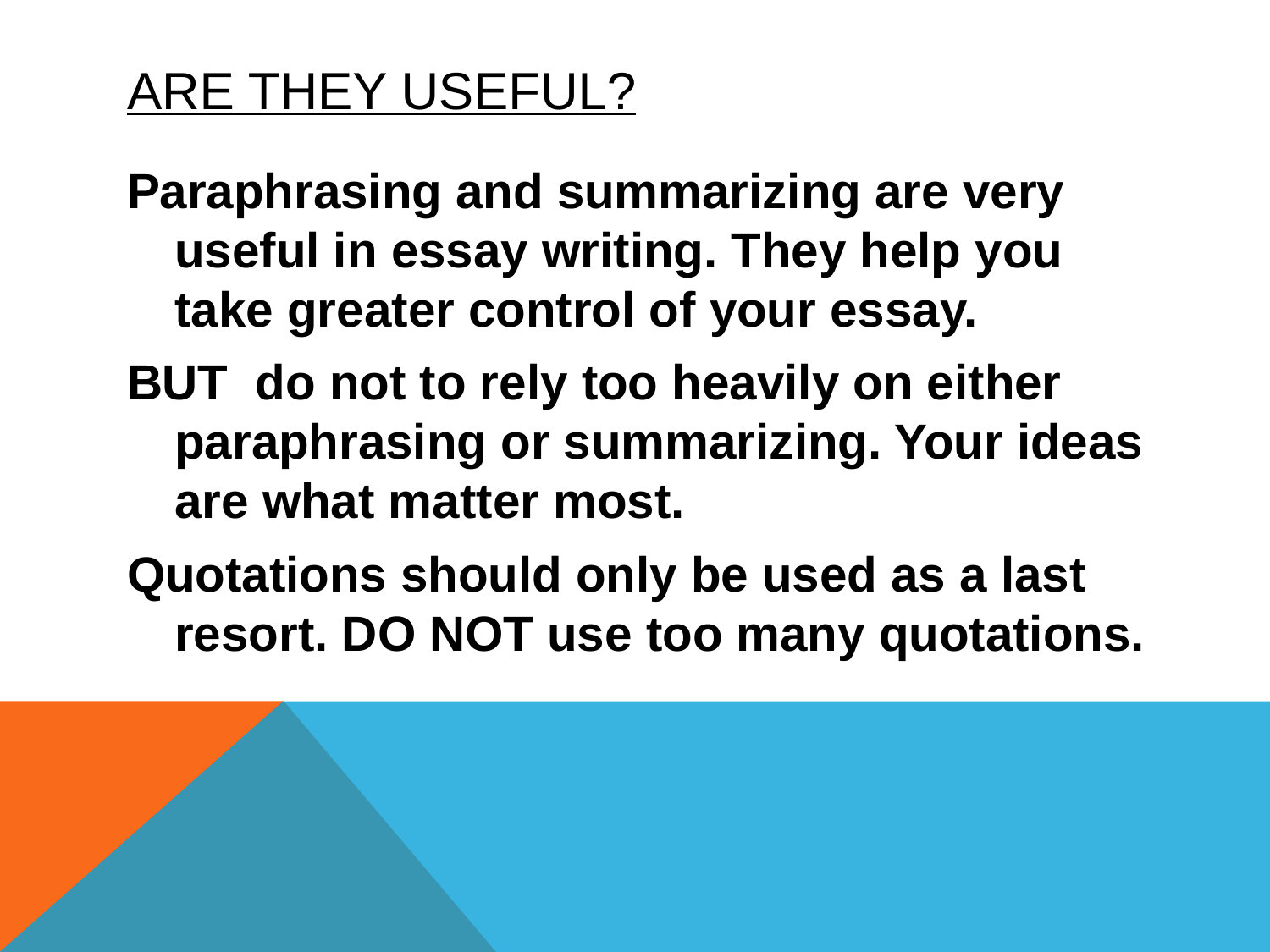

# Are they useful?
Paraphrasing and summarizing are very useful in essay writing. They help you take greater control of your essay.
BUT  do not to rely too heavily on either paraphrasing or summarizing. Your ideas are what matter most.
Quotations should only be used as a last resort. DO NOT use too many quotations.